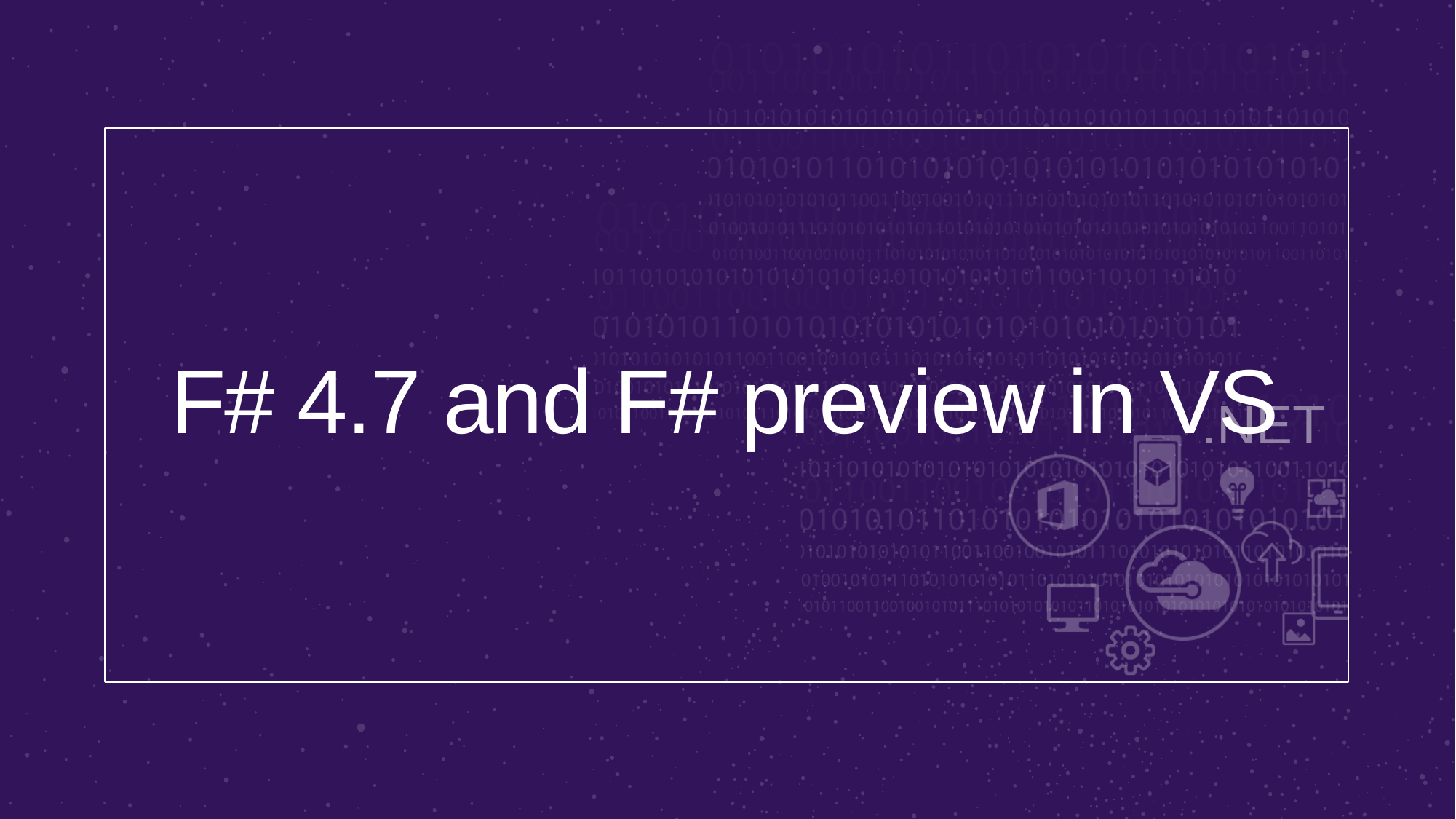

# F# 4.7 and F# preview in VS